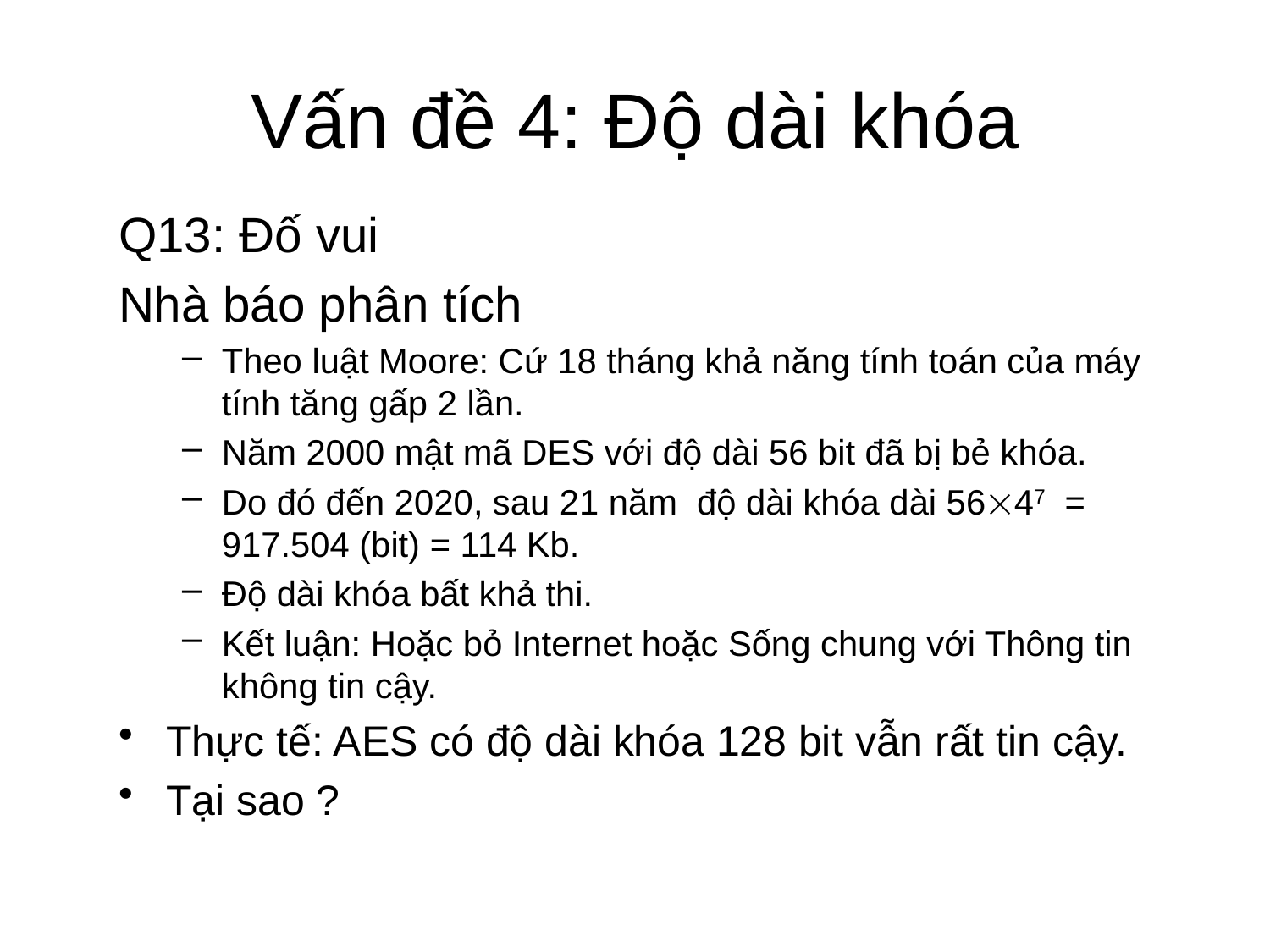

# Vấn đề 4: Độ dài khóa
Q13: Đố vui
Nhà báo phân tích
Theo luật Moore: Cứ 18 tháng khả năng tính toán của máy tính tăng gấp 2 lần.
Năm 2000 mật mã DES với độ dài 56 bit đã bị bẻ khóa.
Do đó đến 2020, sau 21 năm  độ dài khóa dài 56×47  = 917.504 (bit) = 114 Kb.
Độ dài khóa bất khả thi.
Kết luận: Hoặc bỏ Internet hoặc Sống chung với Thông tin không tin cậy.
Thực tế: AES có độ dài khóa 128 bit vẫn rất tin cậy.
Tại sao ?